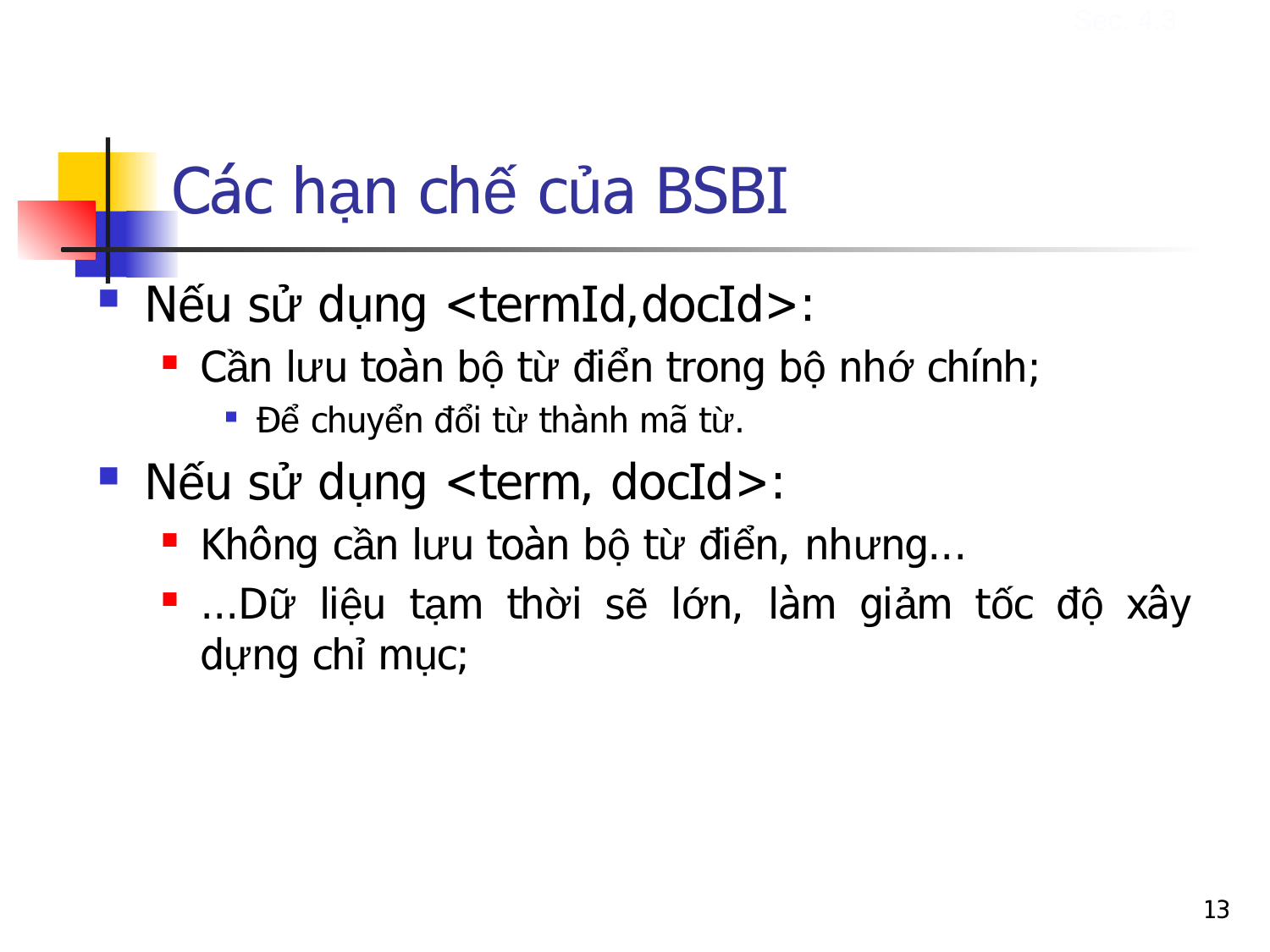

Các hạn chế của BSBI
Sec. 4.3
Nếu sử dụng <termId,docId>:
Cần lưu toàn bộ từ điển trong bộ nhớ chính;
Để chuyển đổi từ thành mã từ.
Nếu sử dụng <term, docId>:
Không cần lưu toàn bộ từ điển, nhưng...
...Dữ liệu tạm thời sẽ lớn, làm giảm tốc độ xây dựng chỉ mục;
13